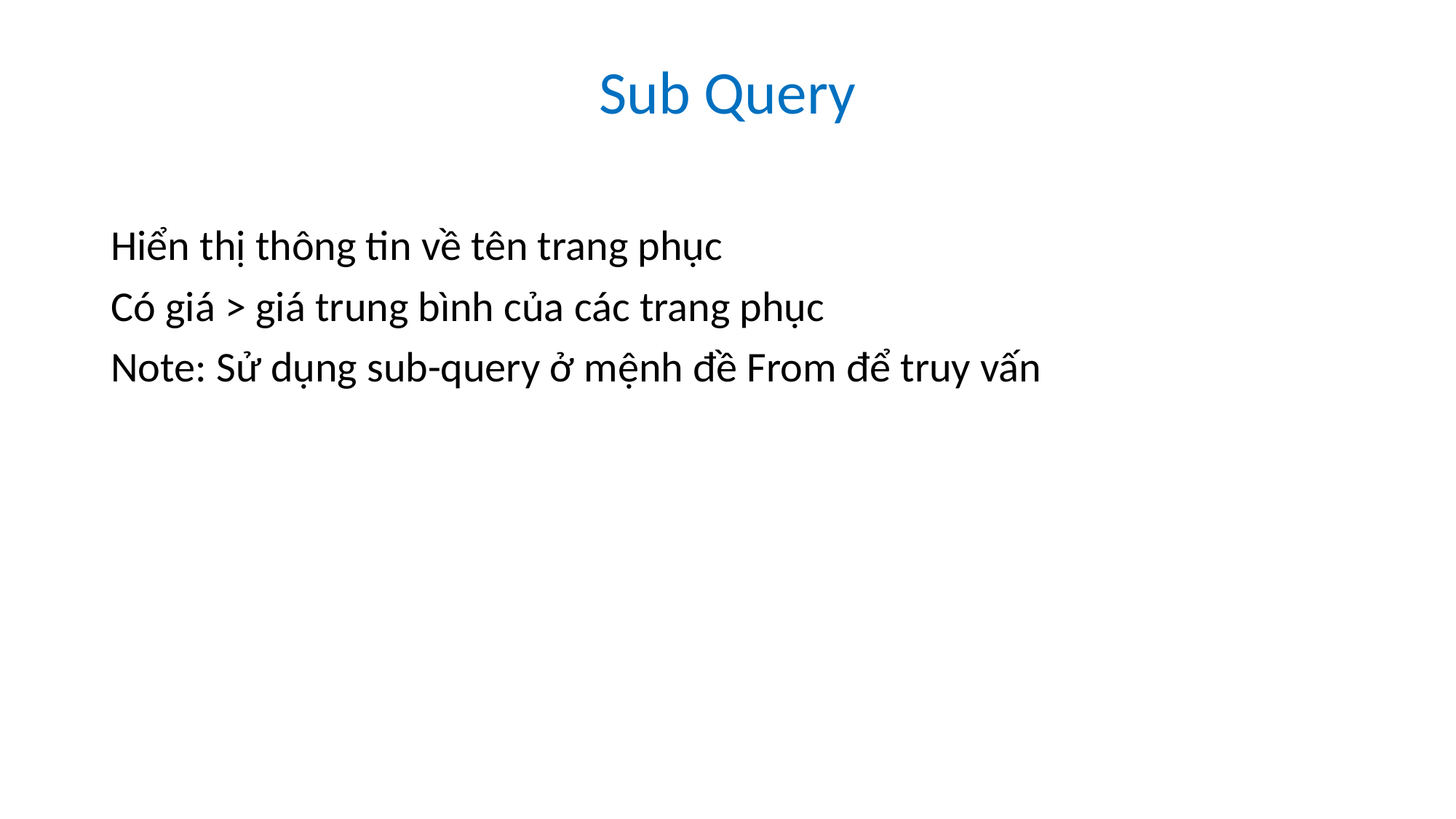

Sub Query
Hiển thị thông tin về tên trang phục
Có giá > giá trung bình của các trang phục
Note: Sử dụng sub-query ở mệnh đề From để truy vấn